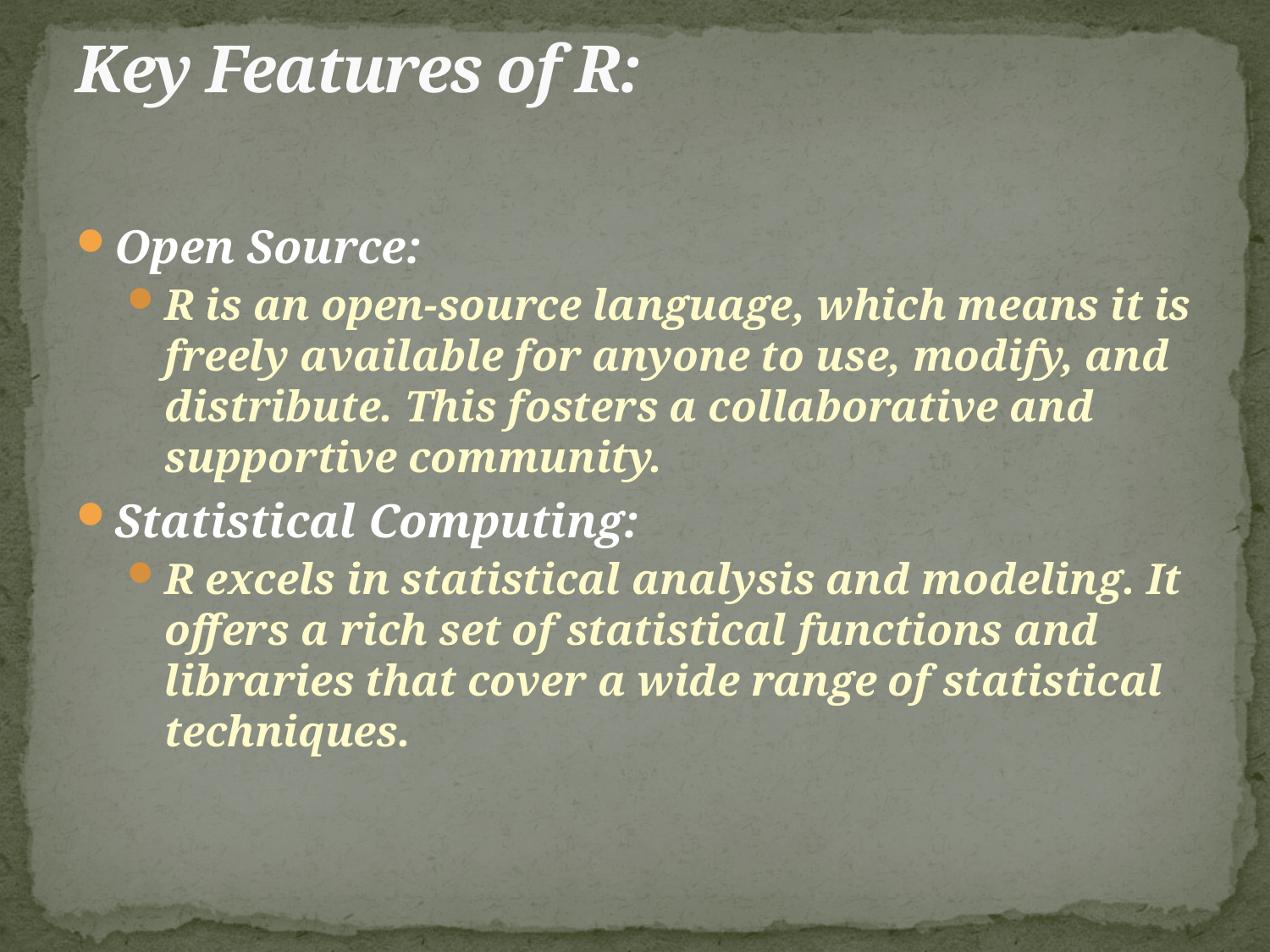

# Key Features of R:
Open Source:
R is an open-source language, which means it is freely available for anyone to use, modify, and distribute. This fosters a collaborative and supportive community.
Statistical Computing:
R excels in statistical analysis and modeling. It offers a rich set of statistical functions and libraries that cover a wide range of statistical techniques.